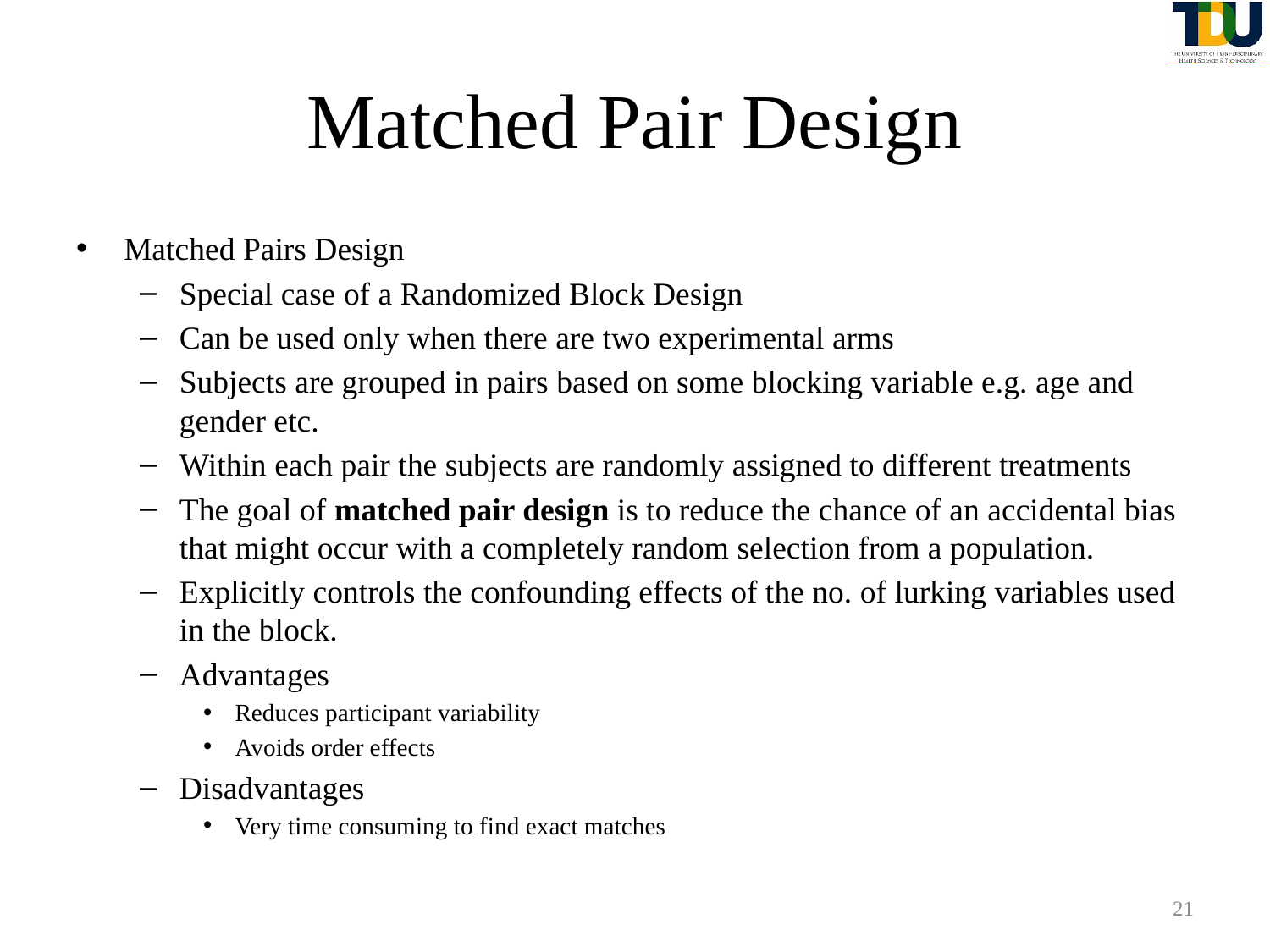

# Matched Pair Design
Matched Pairs Design
Special case of a Randomized Block Design
Can be used only when there are two experimental arms
Subjects are grouped in pairs based on some blocking variable e.g. age and gender etc.
Within each pair the subjects are randomly assigned to different treatments
The goal of matched pair design is to reduce the chance of an accidental bias that might occur with a completely random selection from a population.
Explicitly controls the confounding effects of the no. of lurking variables used in the block.
Advantages
Reduces participant variability
Avoids order effects
Disadvantages
Very time consuming to find exact matches

21